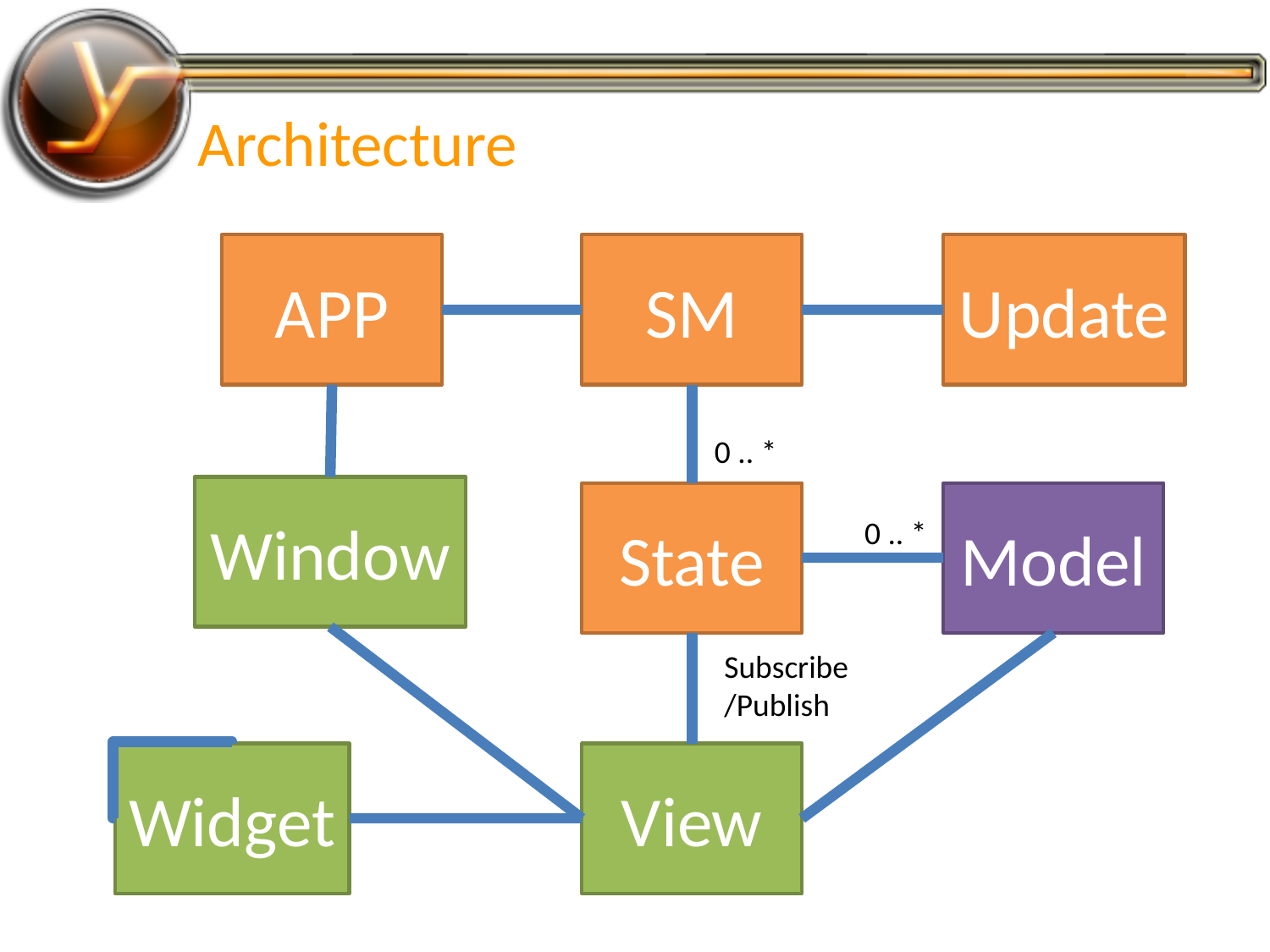

# Architecture
APP
SM
Update
0 .. *
Window
State
Model
0 .. *
Subscribe
/Publish
Widget
View